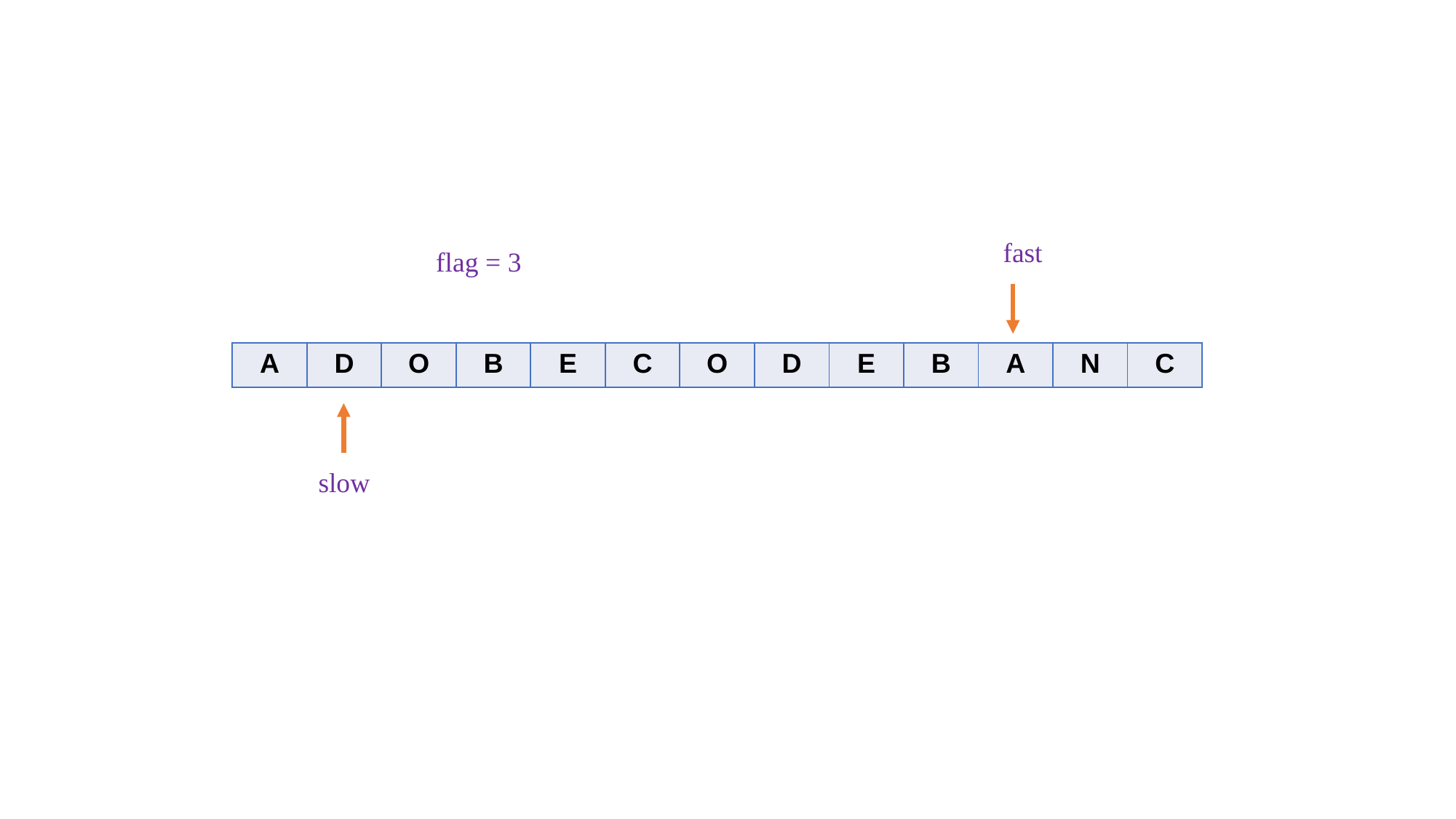

fast
flag = 3
| A | D | O | B | E | C | O | D | E | B | A | N | C |
| --- | --- | --- | --- | --- | --- | --- | --- | --- | --- | --- | --- | --- |
slow